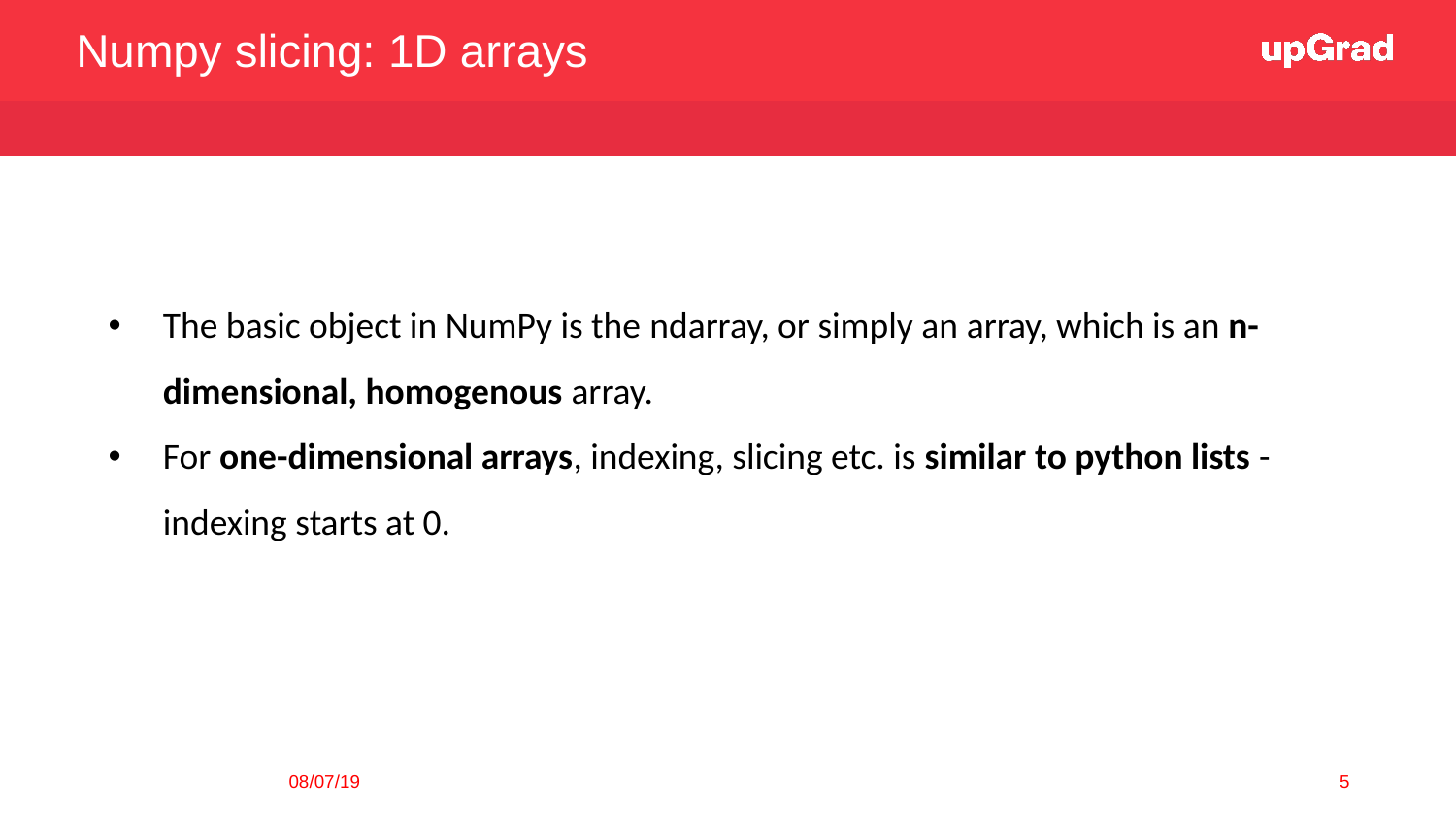

Numpy slicing: 1D arrays

The basic object in NumPy is the ndarray, or simply an array, which is an n-dimensional, homogenous array.
For one-dimensional arrays, indexing, slicing etc. is similar to python lists - indexing starts at 0.
5
08/07/19